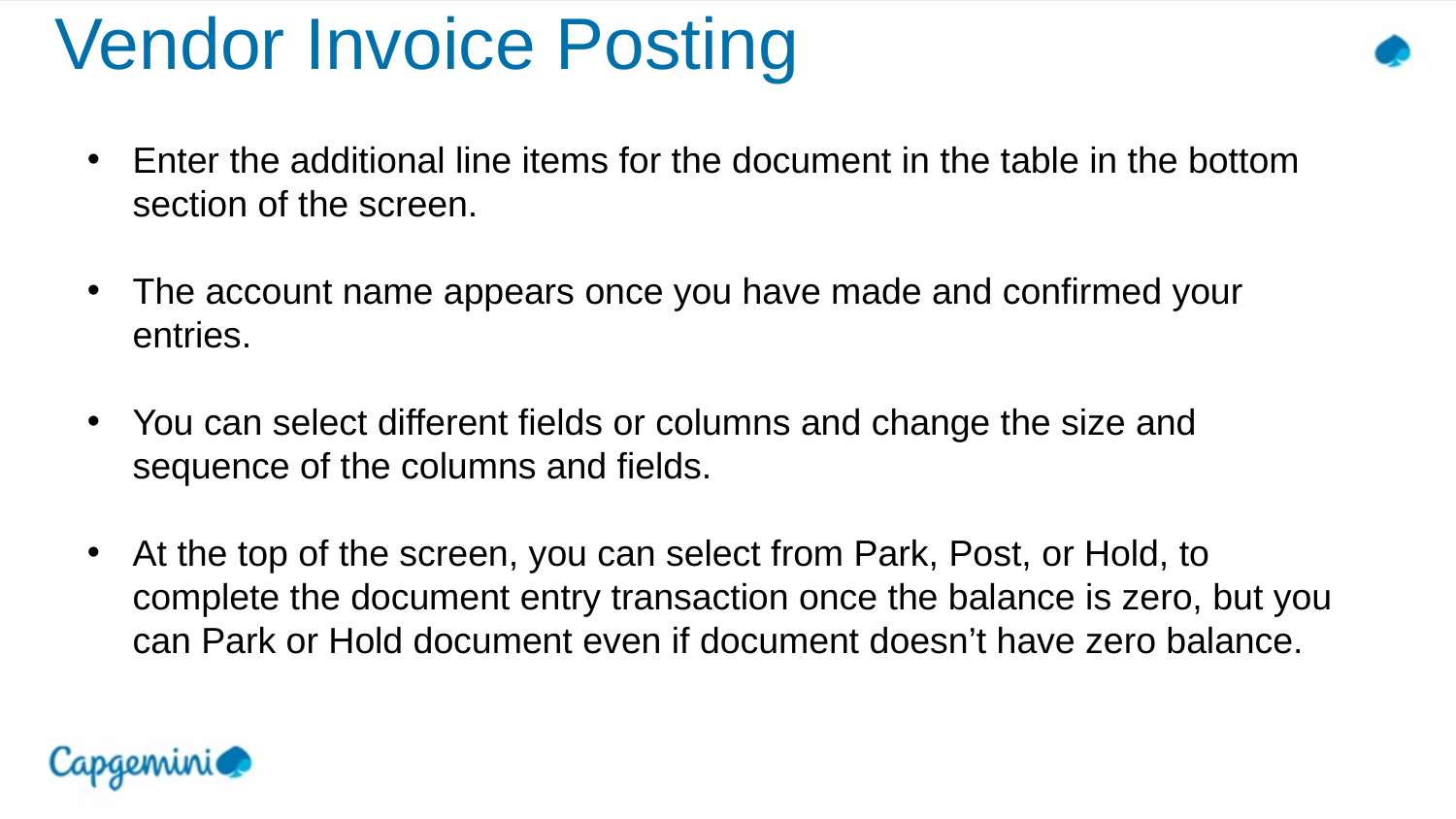

# Vendor Invoice Posting

Enter the additional line items for the document in the table in the bottom section of the screen.

The account name appears once you have made and confirmed your entries.

You can select different fields or columns and change the size and sequence of the columns and fields.

At the top of the screen, you can select from Park, Post, or Hold, to complete the document entry transaction once the balance is zero, but you can Park or Hold document even if document doesn’t have zero balance.